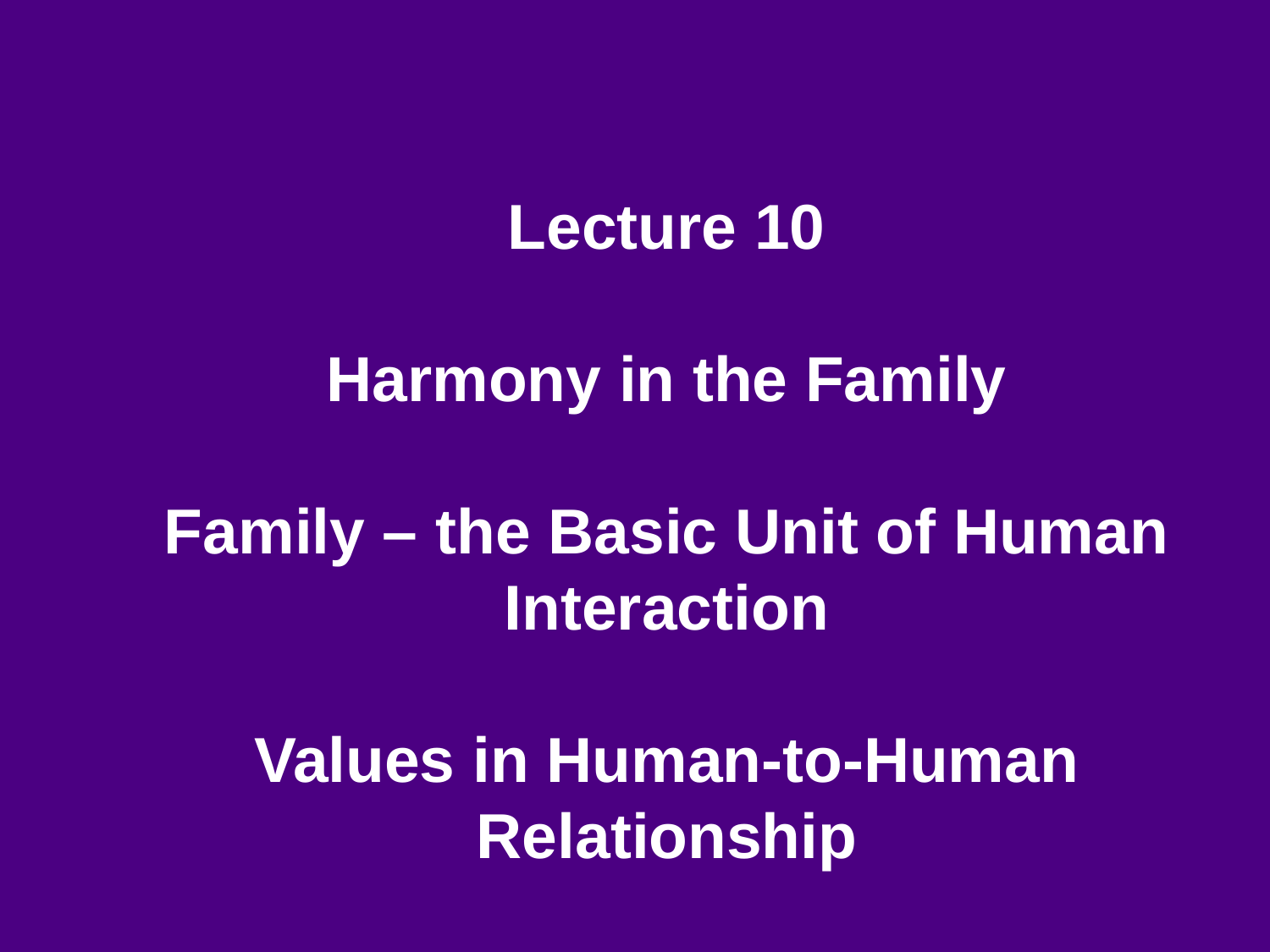

# Lecture 10 Harmony in the Family Family – the Basic Unit of Human Interaction Values in Human-to-Human Relationship